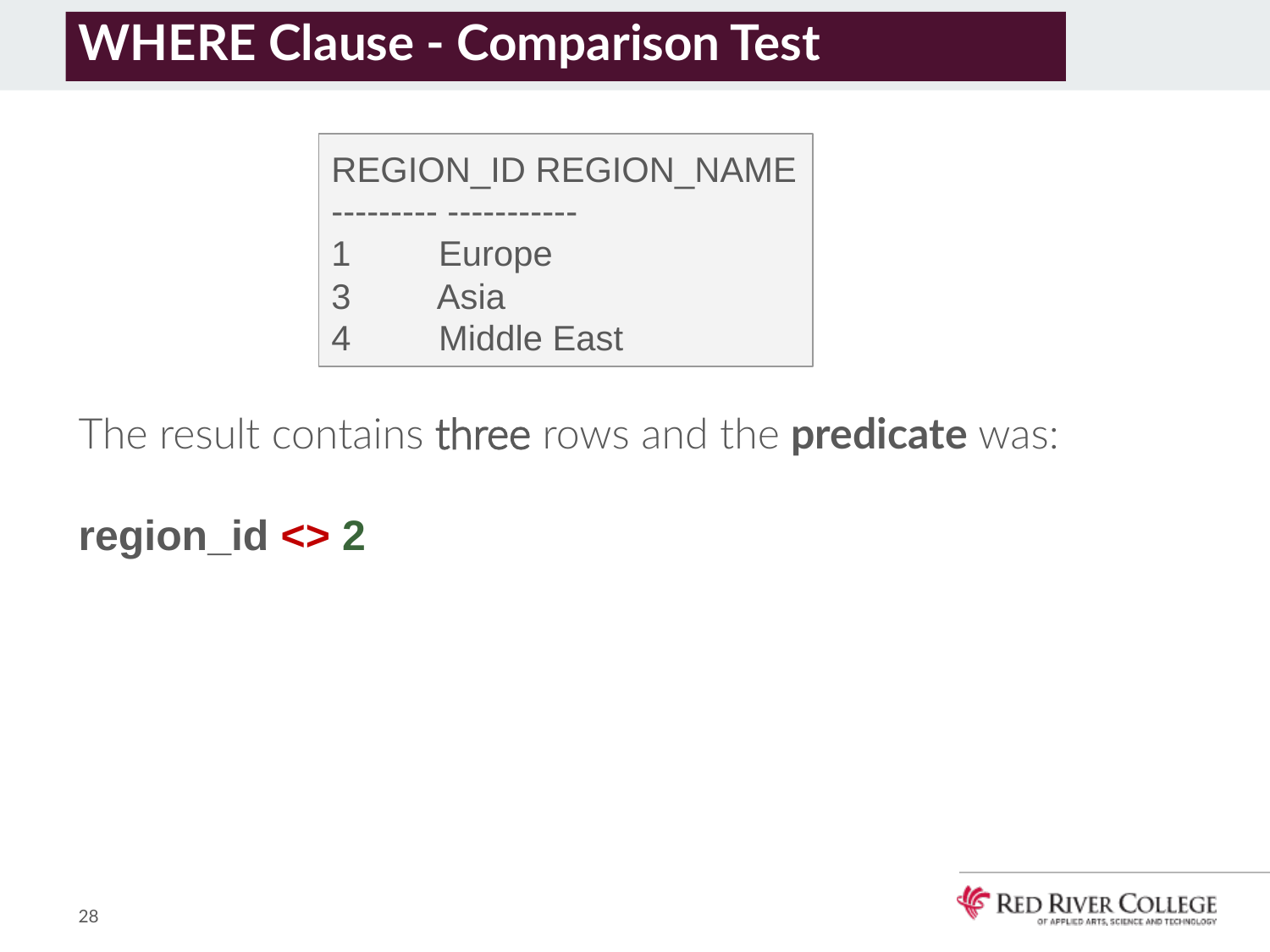

# WHERE Clause - Comparison Test

REGION_ID REGION_NAME
--------- -----------
1         Europe
3         Asia
4         Middle East
The result contains three rows and the predicate was:
region_id <> 2
28